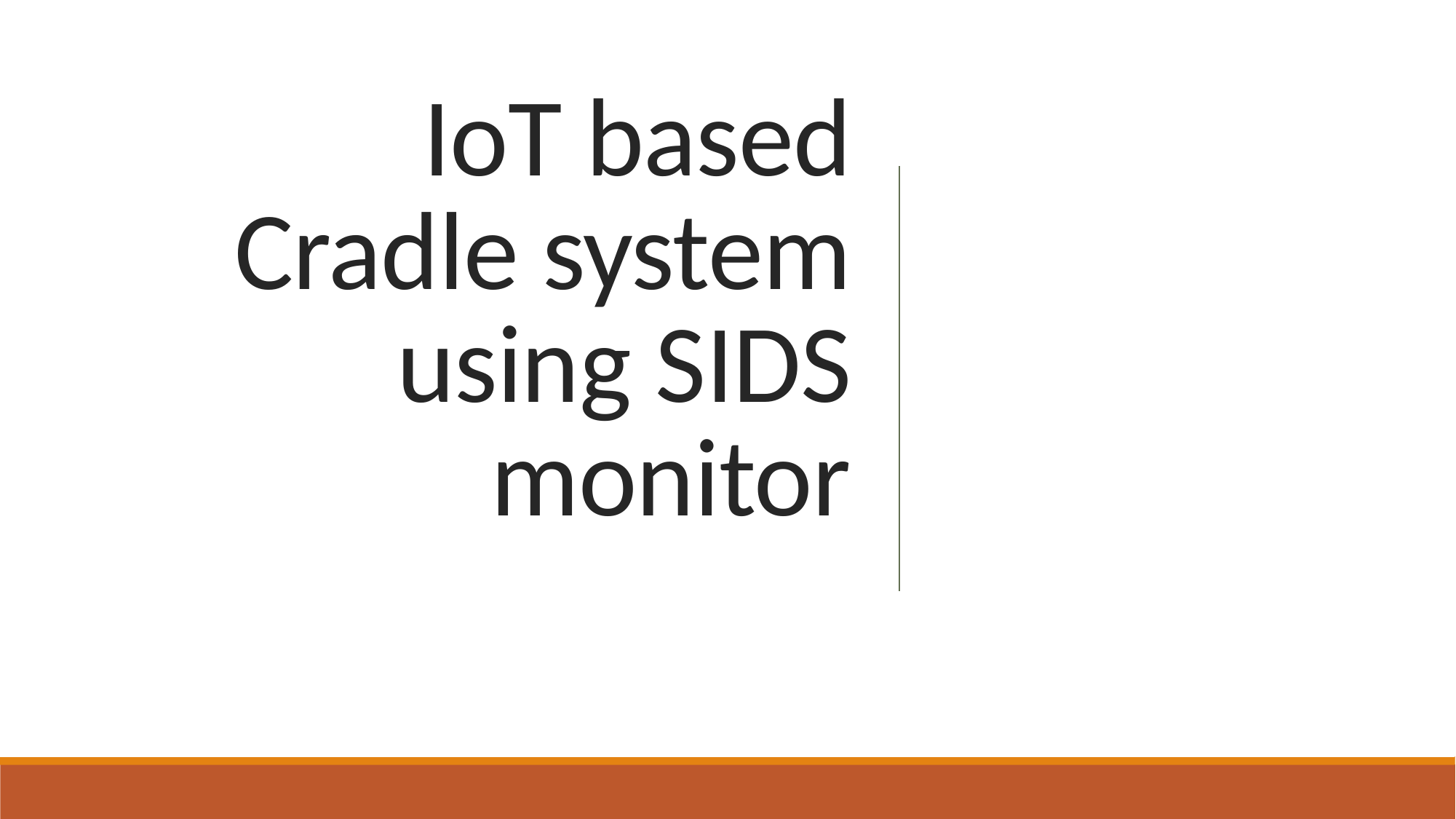

# IoT based Cradle system using SIDS monitor